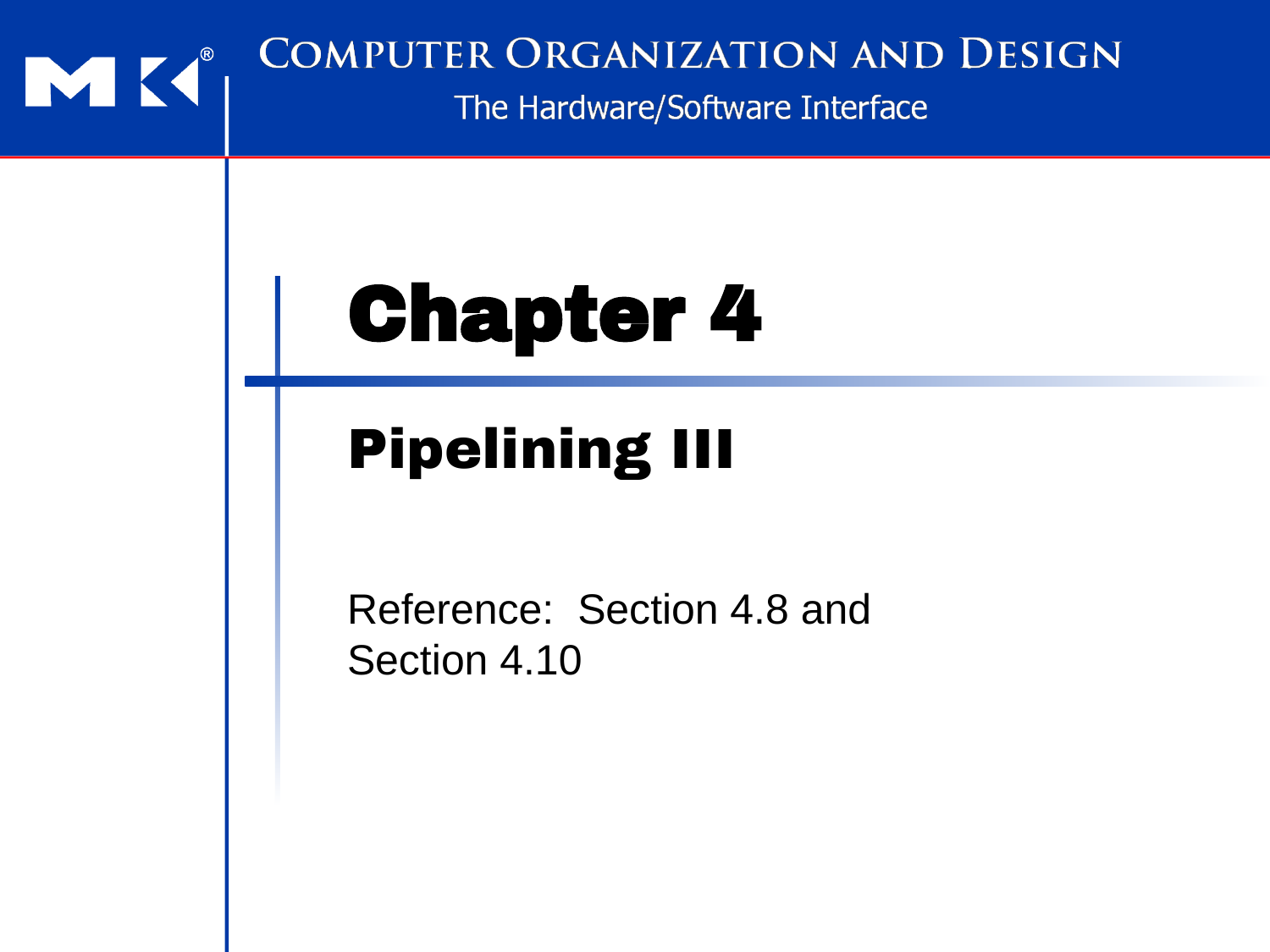

# Chapter 4
Pipelining III
Reference:  Section 4.8 and Section 4.10